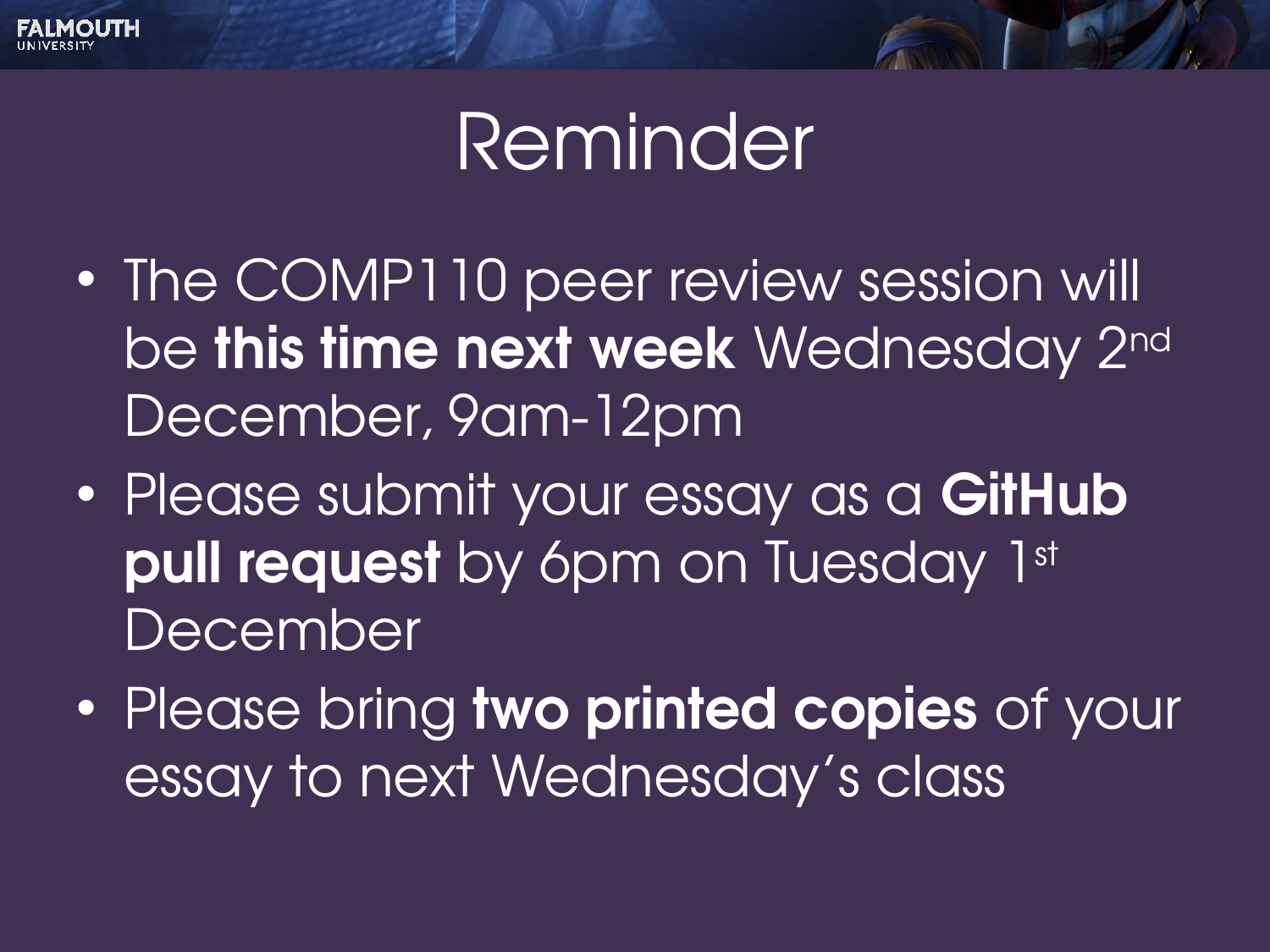

# Reminder
The COMP110 peer review session will be this time next week Wednesday 2nd December, 9am-12pm
Please submit your essay as a GitHub pull request by 6pm on Tuesday 1st December
Please bring two printed copies of your essay to next Wednesday’s class